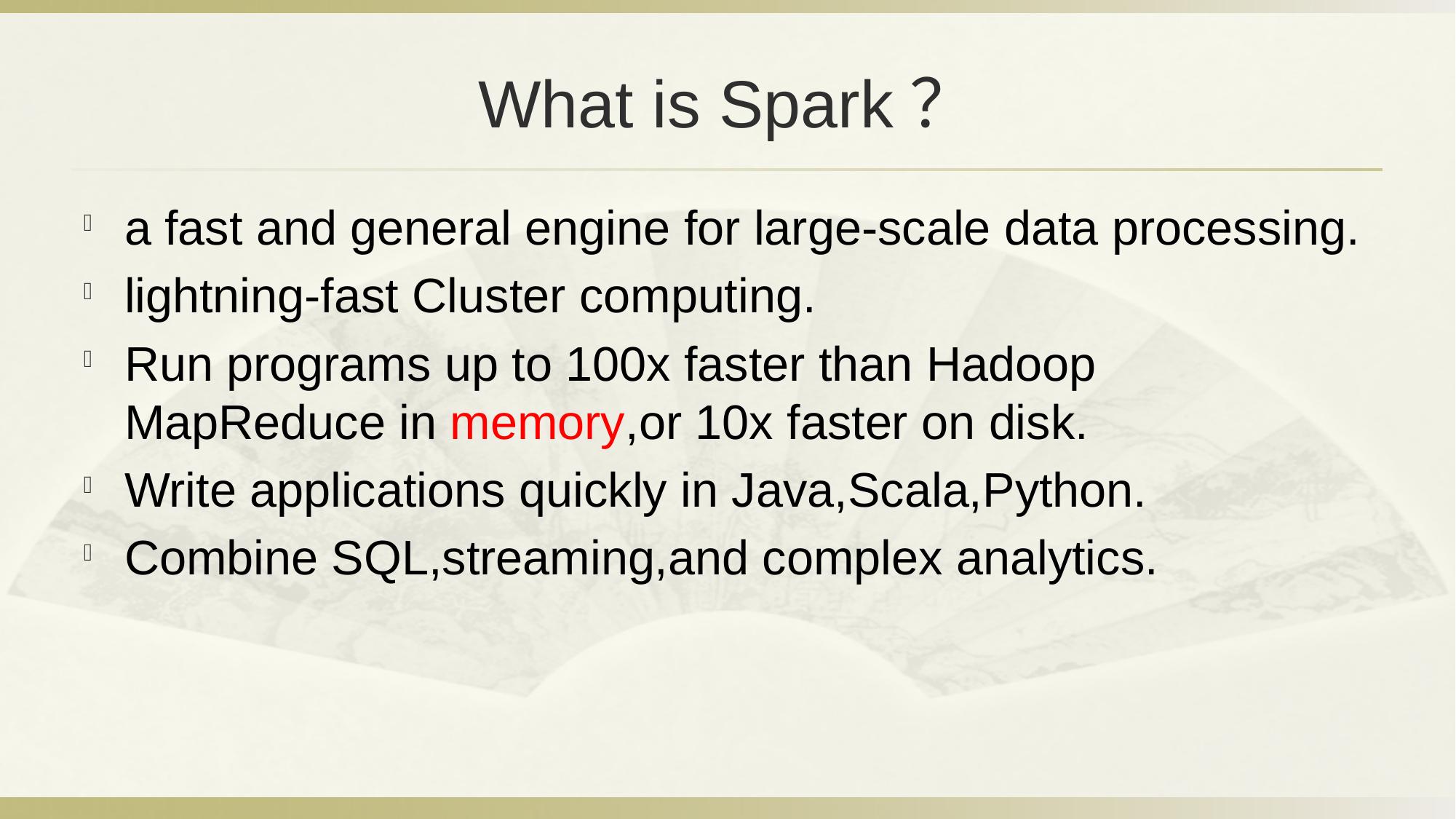

# What is Spark？
a fast and general engine for large-scale data processing.
lightning-fast Cluster computing.
Run programs up to 100x faster than Hadoop MapReduce in memory,or 10x faster on disk.
Write applications quickly in Java,Scala,Python.
Combine SQL,streaming,and complex analytics.